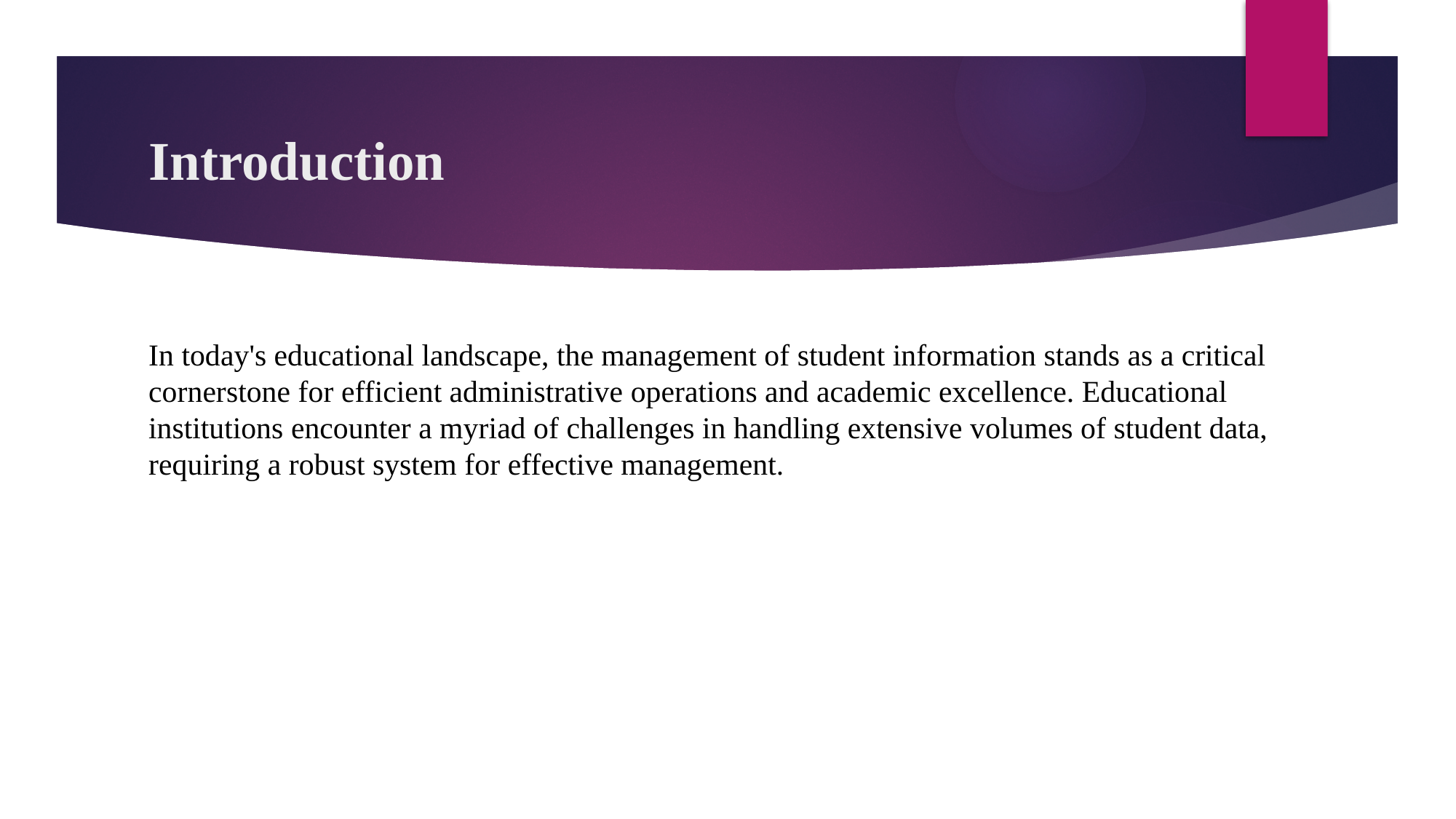

# Introduction
In today's educational landscape, the management of student information stands as a critical cornerstone for efficient administrative operations and academic excellence. Educational institutions encounter a myriad of challenges in handling extensive volumes of student data, requiring a robust system for effective management.